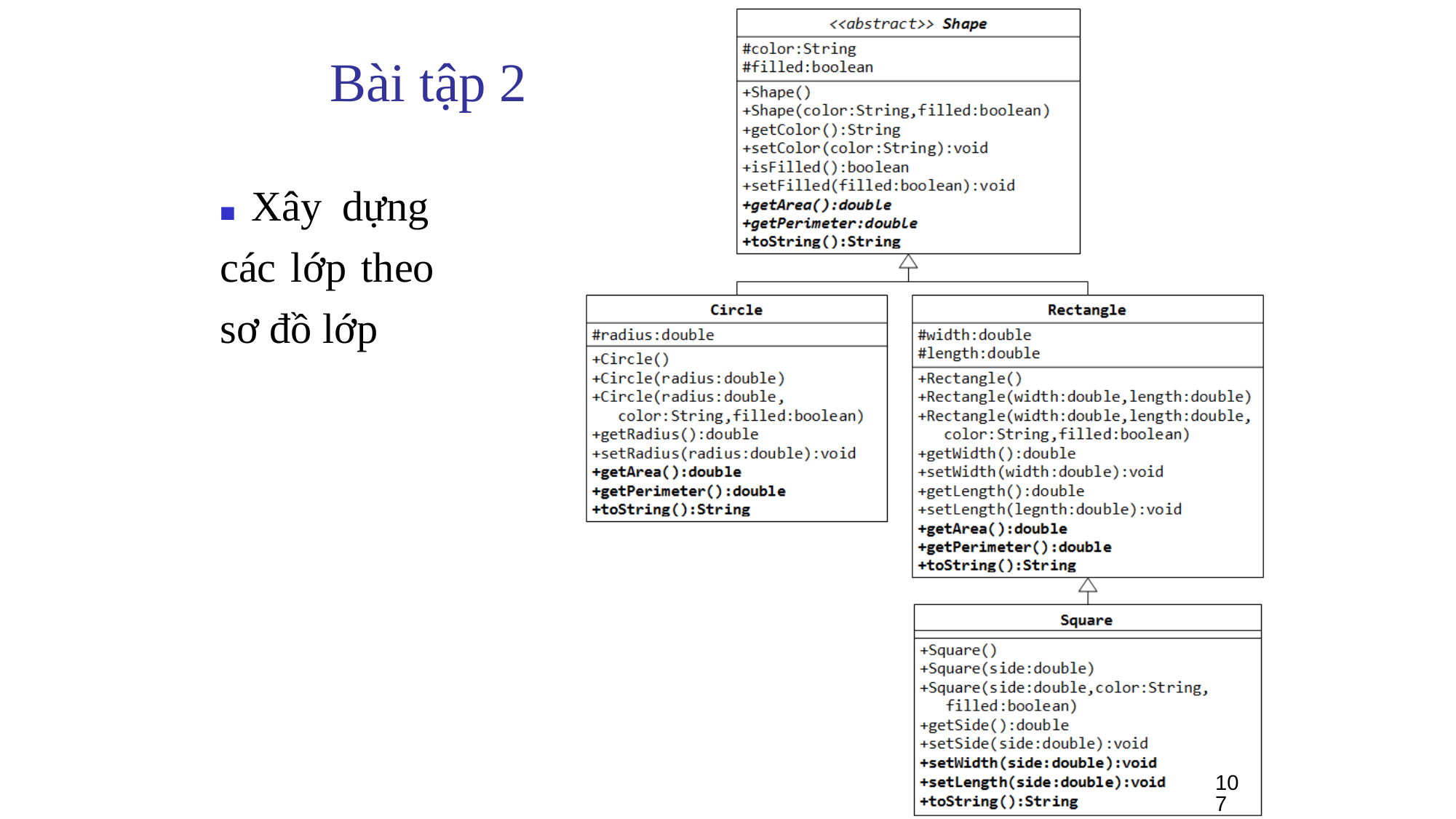

Bài tập 2
◼ Xây dựng  các lớp theo  sơ đồ lớp
107